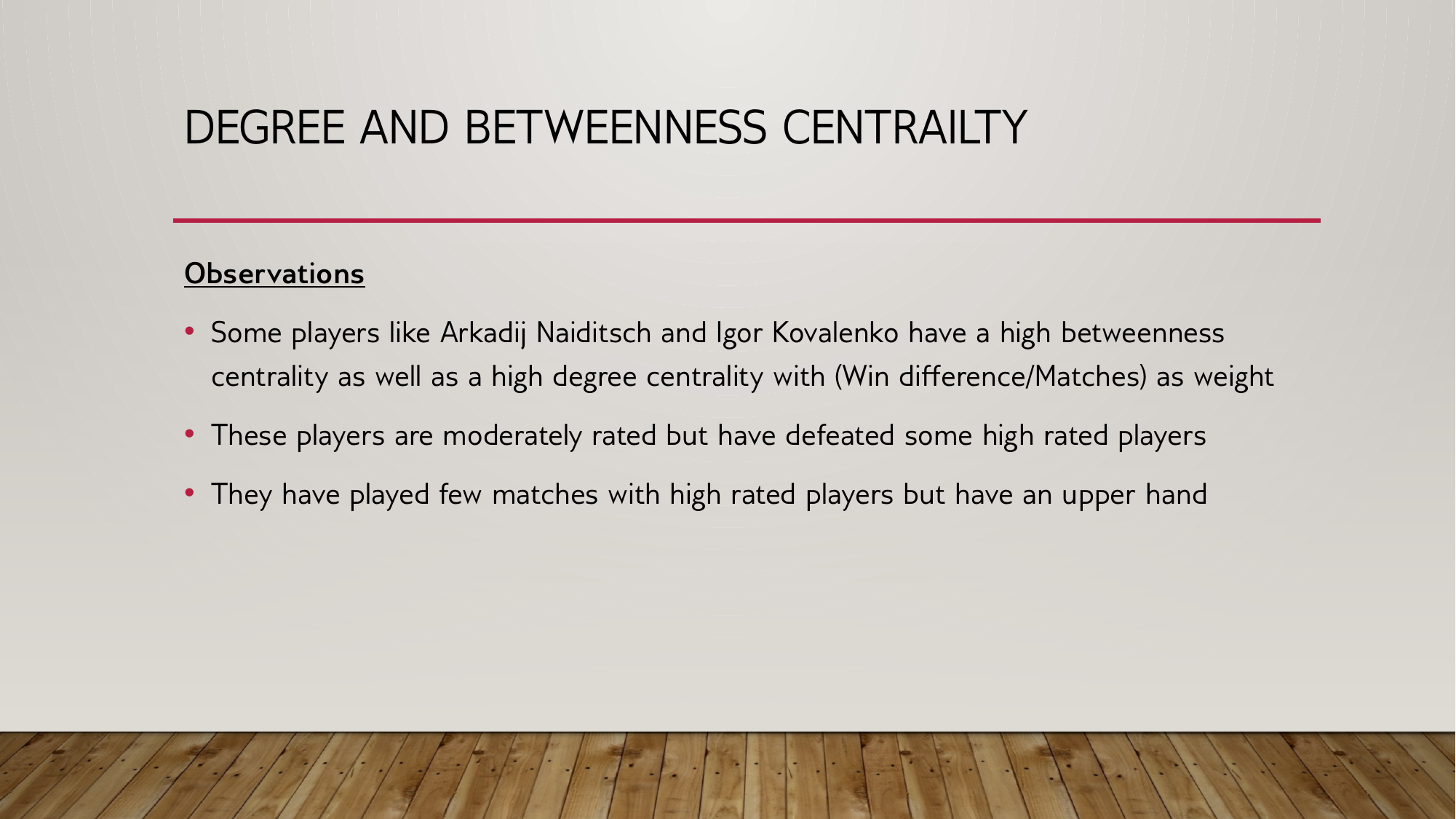

# Degree and BetweenNess Centrailty
Observations
Some players like Arkadij Naiditsch and Igor Kovalenko have a high betweenness centrality as well as a high degree centrality with (Win difference/Matches) as weight
These players are moderately rated but have defeated some high rated players
They have played few matches with high rated players but have an upper hand